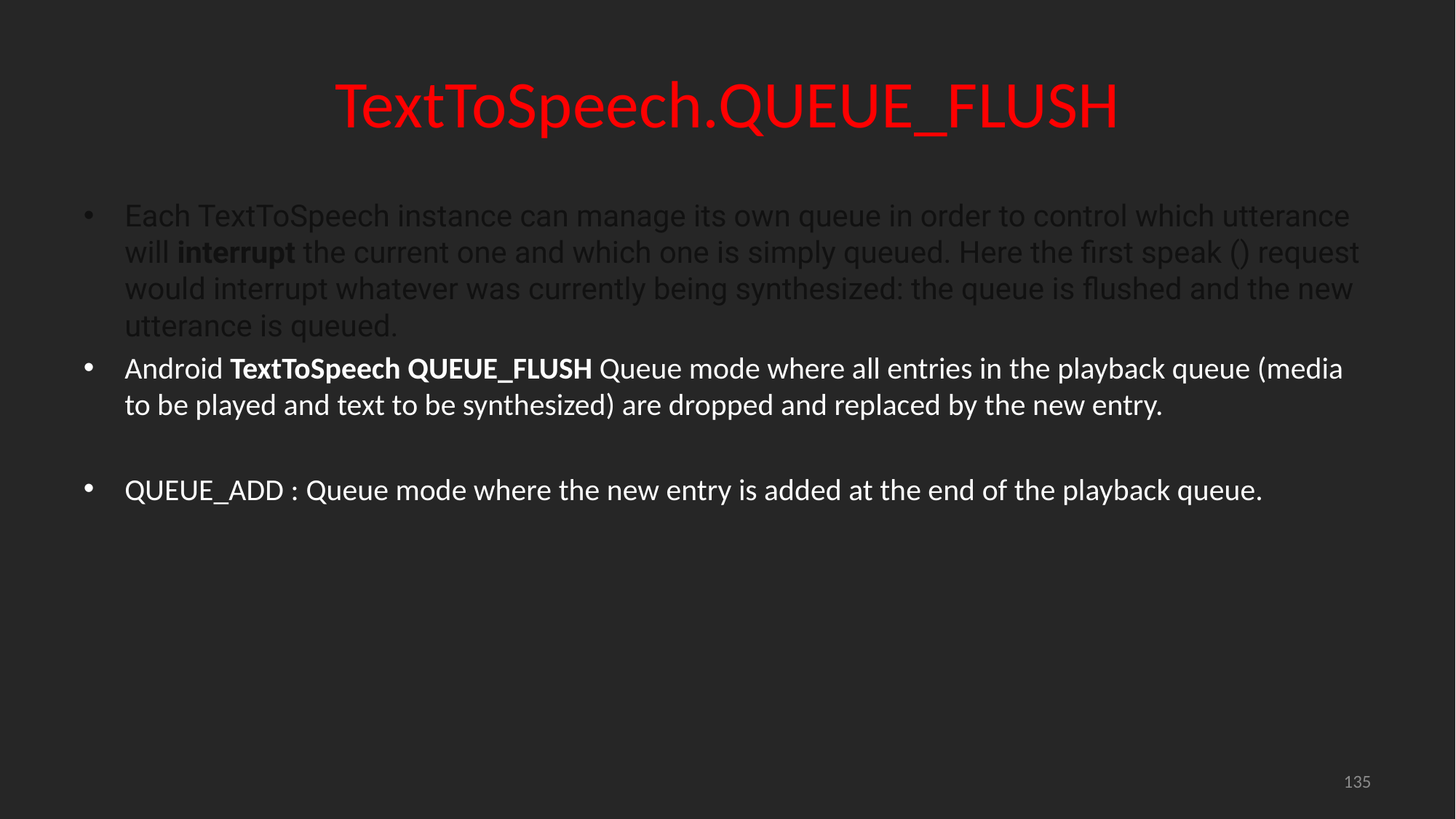

# TextToSpeech.QUEUE_FLUSH
Each TextToSpeech instance can manage its own queue in order to control which utterance will interrupt the current one and which one is simply queued. Here the first speak () request would interrupt whatever was currently being synthesized: the queue is flushed and the new utterance is queued.
Android TextToSpeech QUEUE_FLUSH Queue mode where all entries in the playback queue (media to be played and text to be synthesized) are dropped and replaced by the new entry.

QUEUE_ADD : Queue mode where the new entry is added at the end of the playback queue.
135